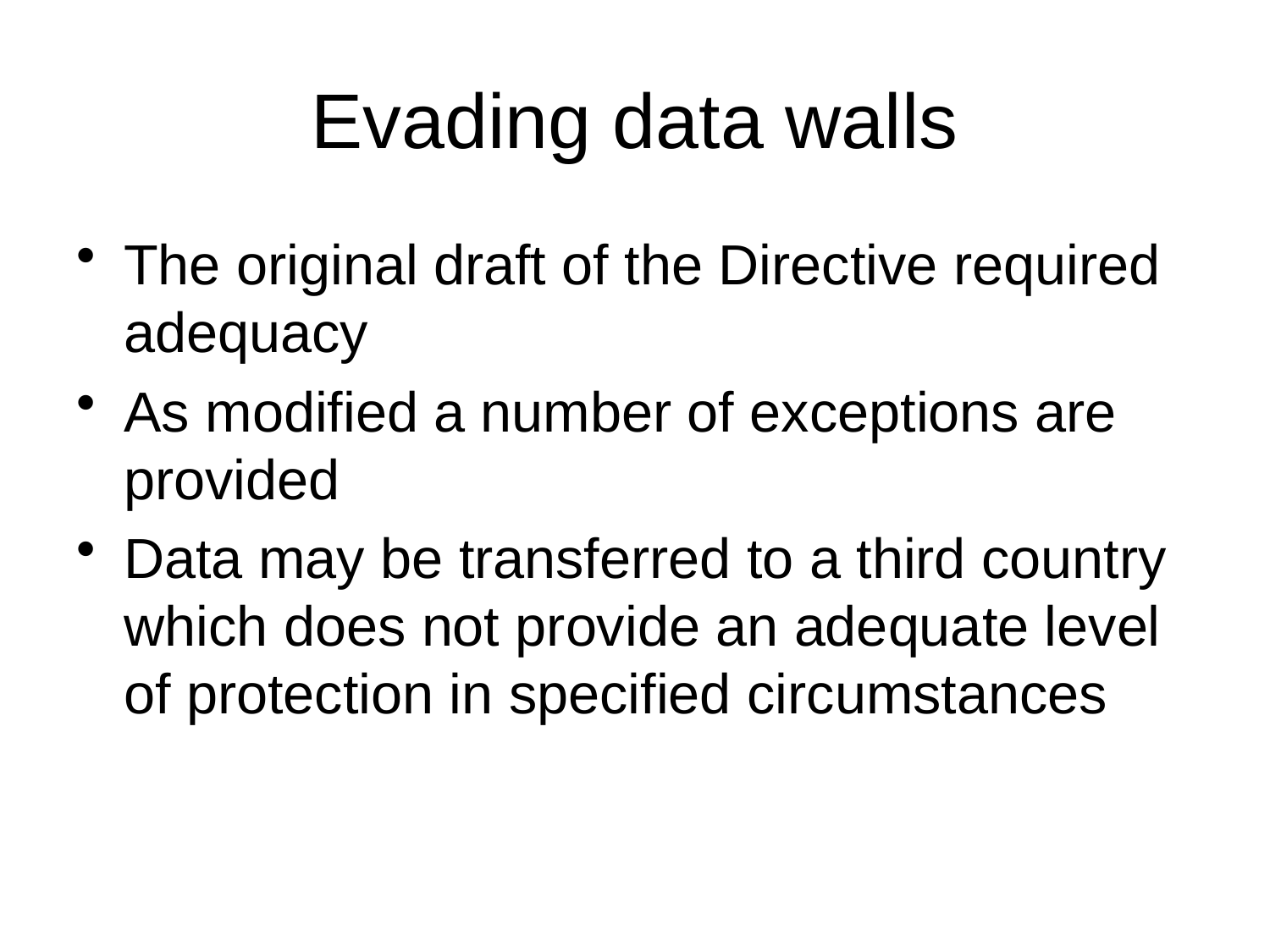

# Evading data walls
The original draft of the Directive required adequacy
As modified a number of exceptions are provided
Data may be transferred to a third country which does not provide an adequate level of protection in specified circumstances